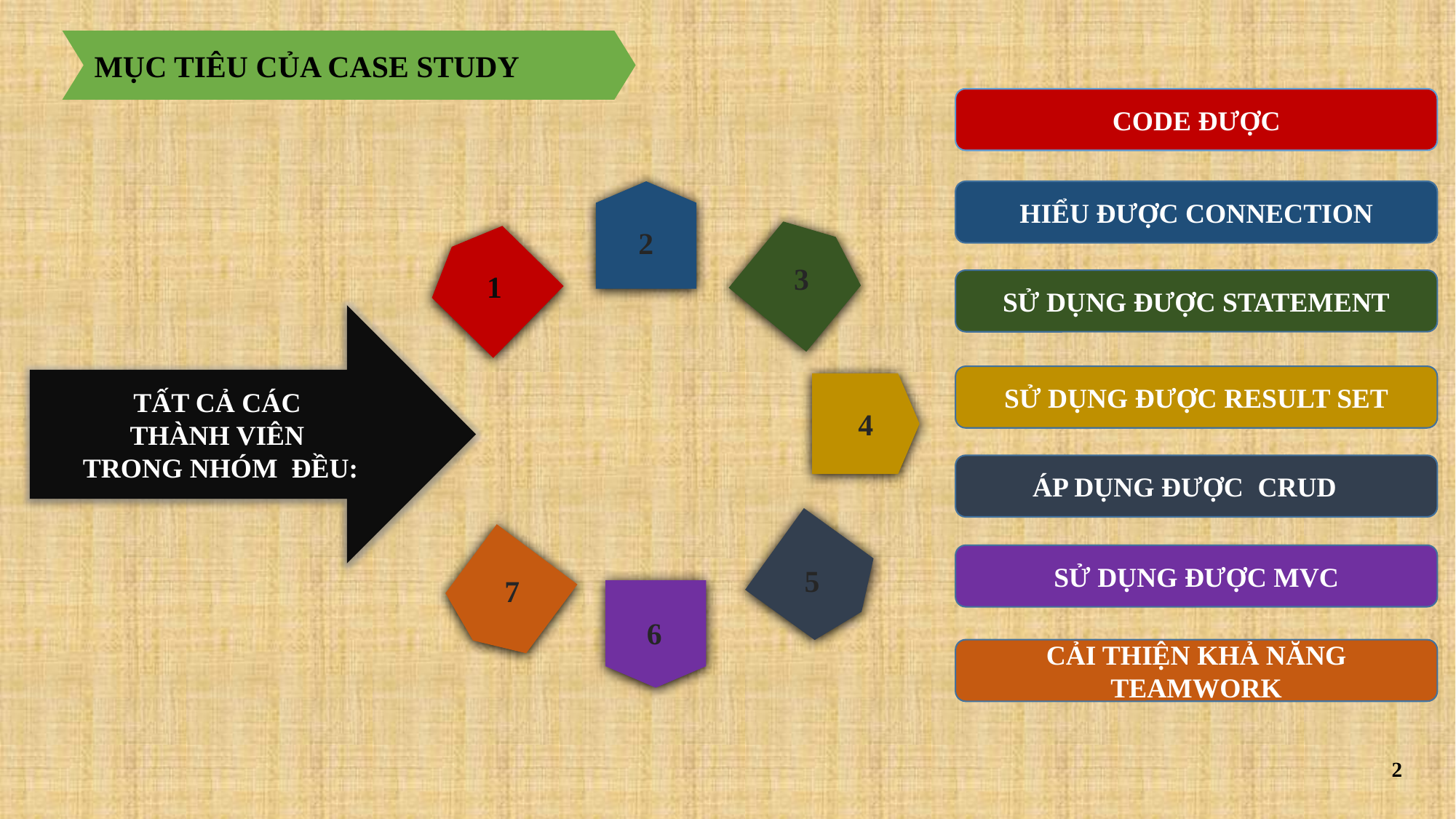

MỤC TIÊU CỦA CASE STUDY
CODE ĐƯỢC
HIỂU ĐƯỢC CONNECTION

2

3
1
SỬ DỤNG ĐƯỢC STATEMENT
TẤT CẢ CÁC
THÀNH VIÊN
TRONG NHÓM  ĐỀU:
SỬ DỤNG ĐƯỢC RESULT SET

4
ÁP DỤNG ĐƯỢC	 CRUD

SỬ DỤNG ĐƯỢC MVC
5
7

6
CẢI THIỆN KHẢ NĂNG TEAMWORK
2